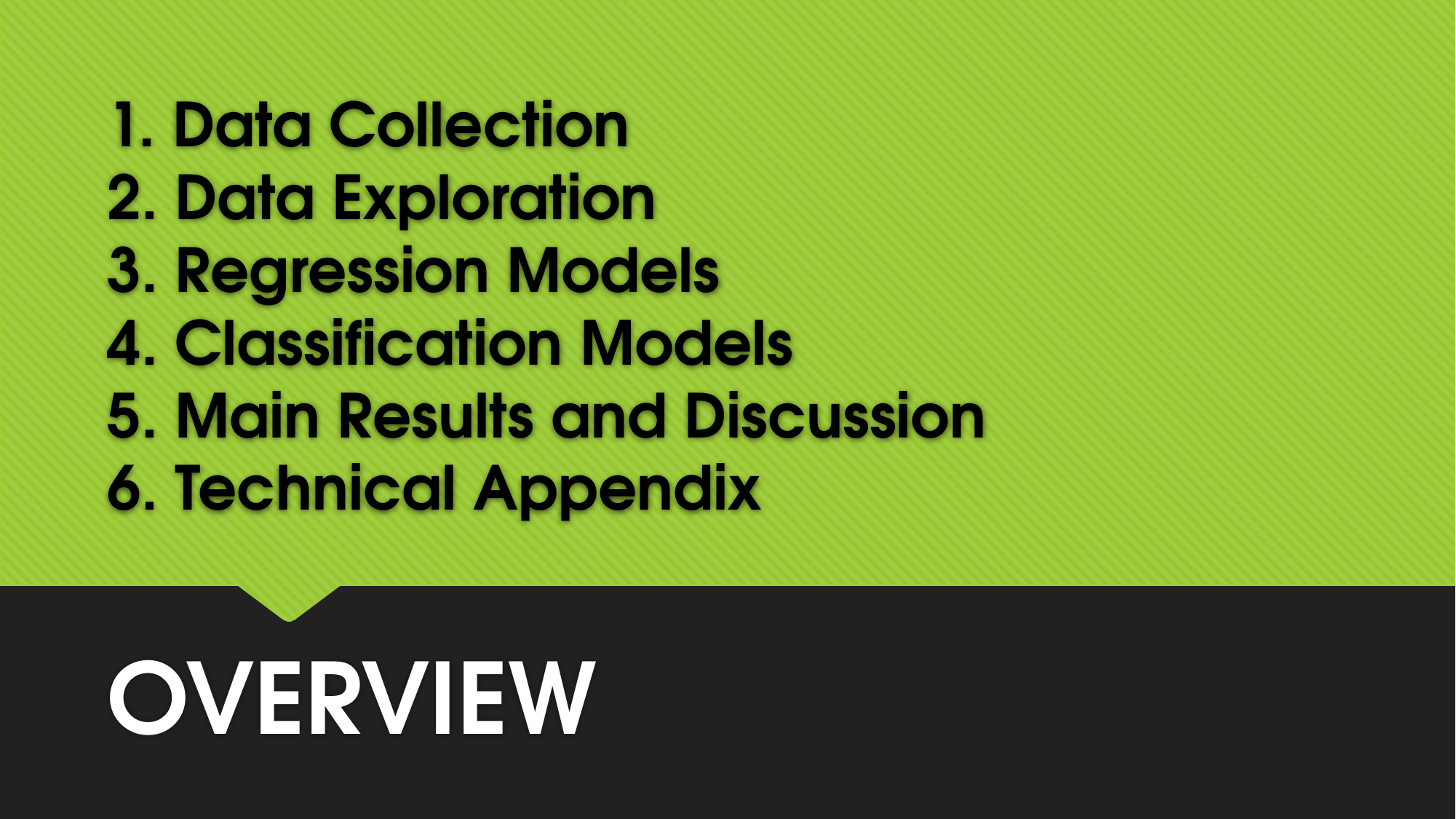

# 1. Data Collection 2. Data Exploration 3. Regression Models 4. Classification Models 5. Main Results and Discussion 6. Technical Appendix
OVERVIEW